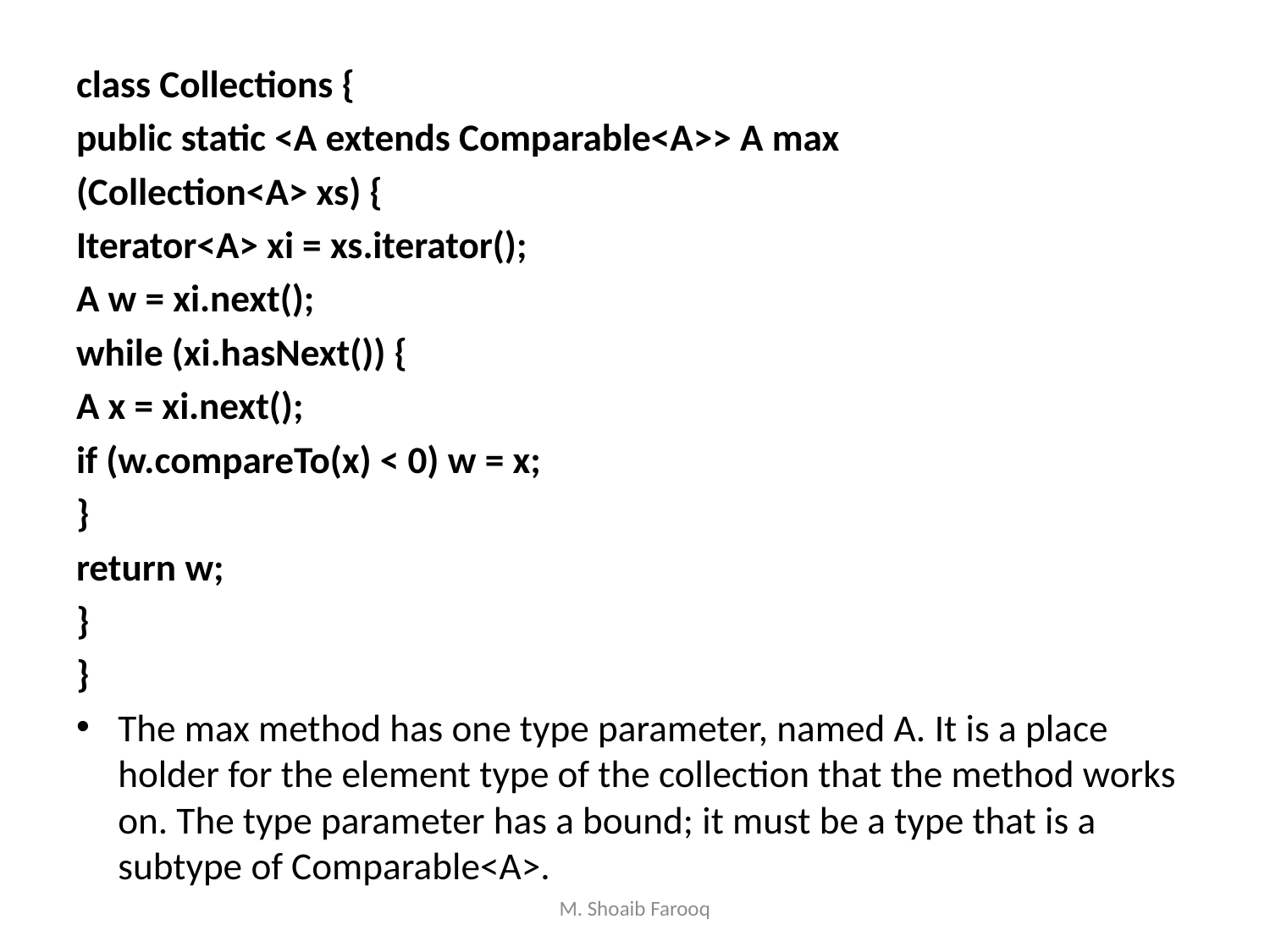

class Collections {
public static <A extends Comparable<A>> A max
(Collection<A> xs) {
Iterator<A> xi = xs.iterator();
A w = xi.next();
while (xi.hasNext()) {
A x = xi.next();
if (w.compareTo(x) < 0) w = x;
}
return w;
}
}
The max method has one type parameter, named A. It is a place holder for the element type of the collection that the method works on. The type parameter has a bound; it must be a type that is a subtype of Comparable<A>.

M. Shoaib Farooq